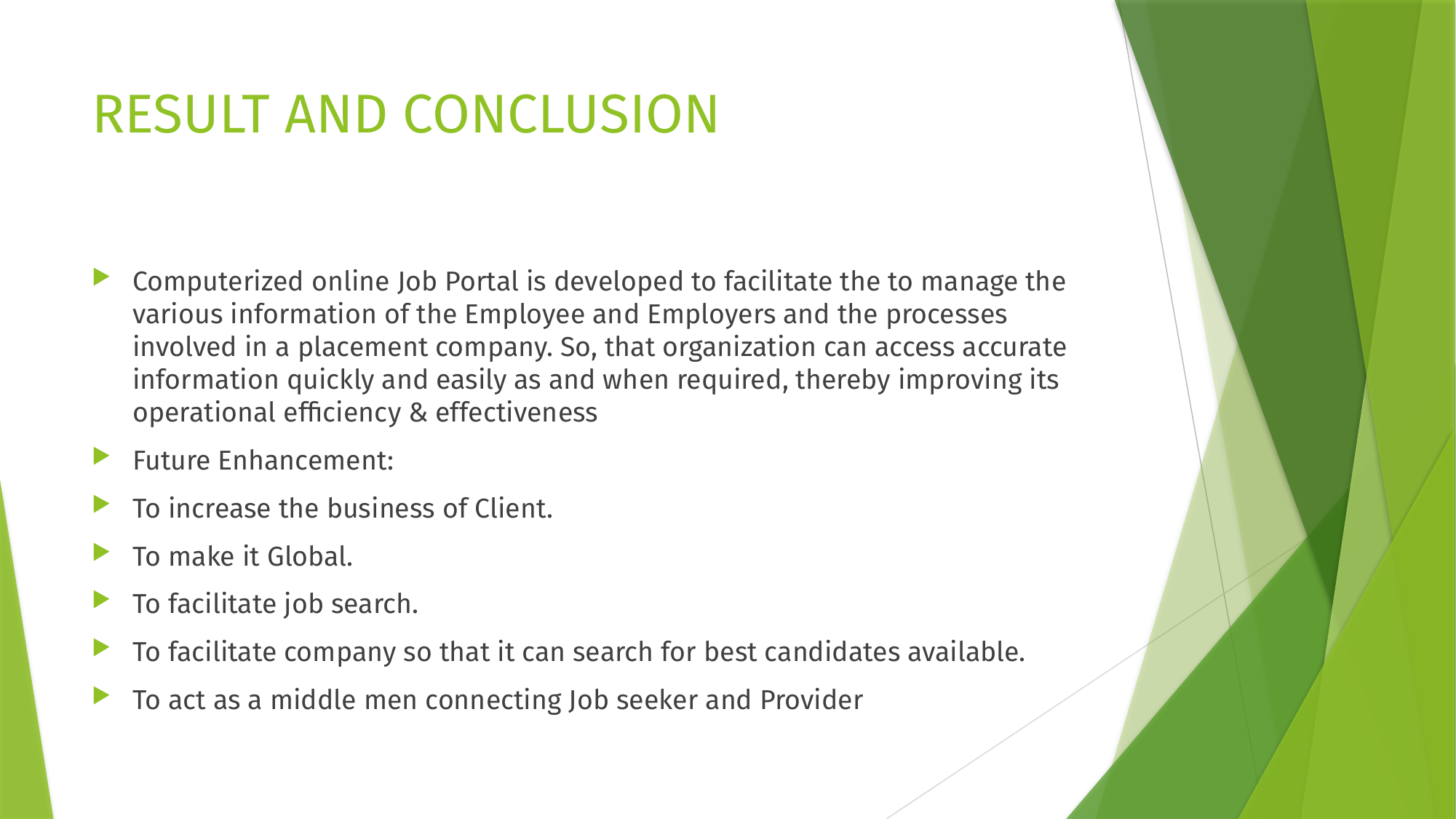

# RESULT AND CONCLUSION
Computerized online Job Portal is developed to facilitate the to manage the various information of the Employee and Employers and the processes involved in a placement company. So, that organization can access accurate information quickly and easily as and when required, thereby improving its operational efficiency & effectiveness
Future Enhancement:
To increase the business of Client.
To make it Global.
To facilitate job search.
To facilitate company so that it can search for best candidates available.
To act as a middle men connecting Job seeker and Provider